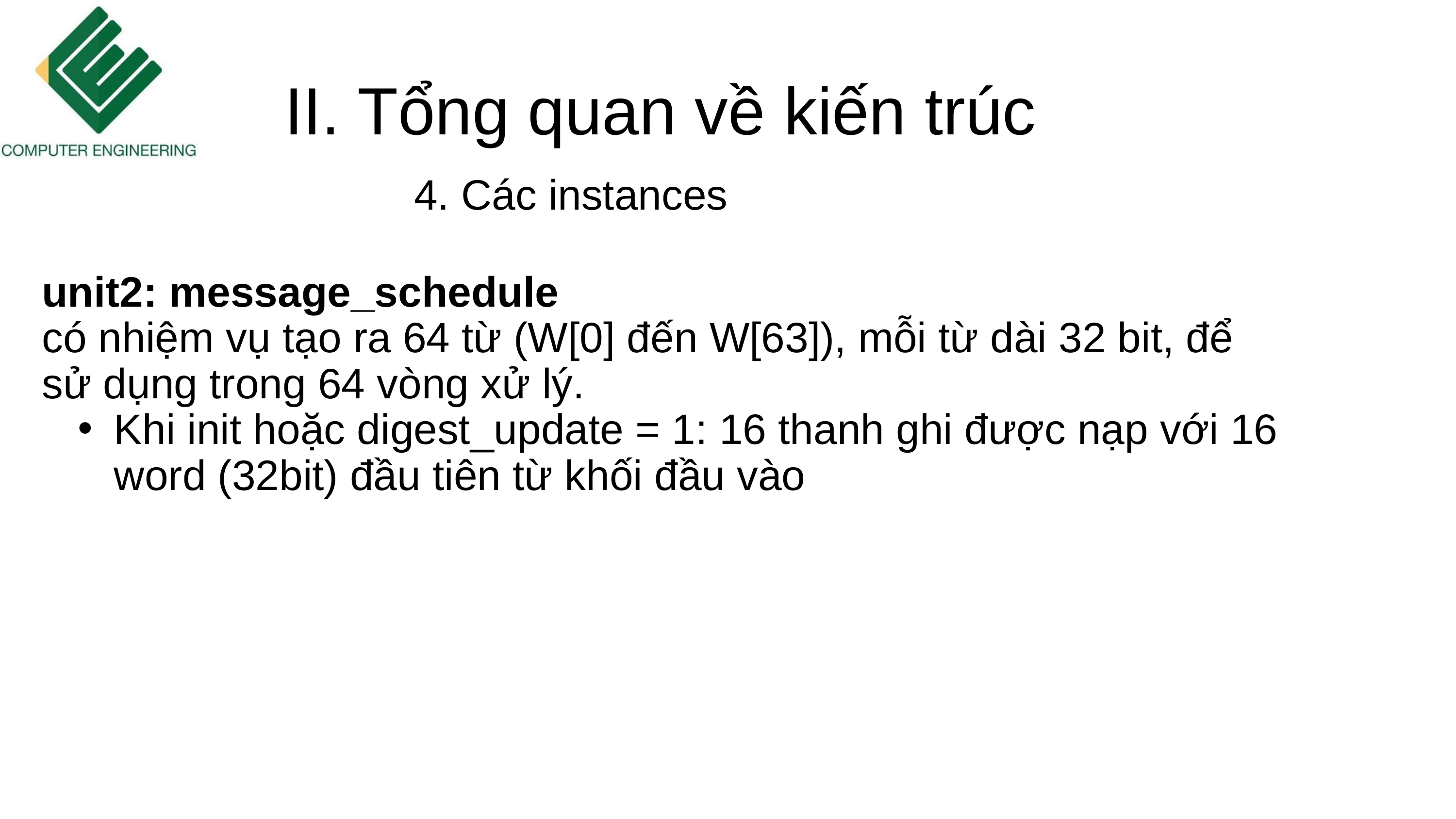

II. Tổng quan về kiến trúc

4. Các instances

unit2: message_schedule
có nhiệm vụ tạo ra 64 từ (W[0] đến W[63]), mỗi từ dài 32 bit, để sử dụng trong 64 vòng xử lý.
Khi init hoặc digest_update = 1: 16 thanh ghi được nạp với 16 word (32bit) đầu tiên từ khối đầu vào